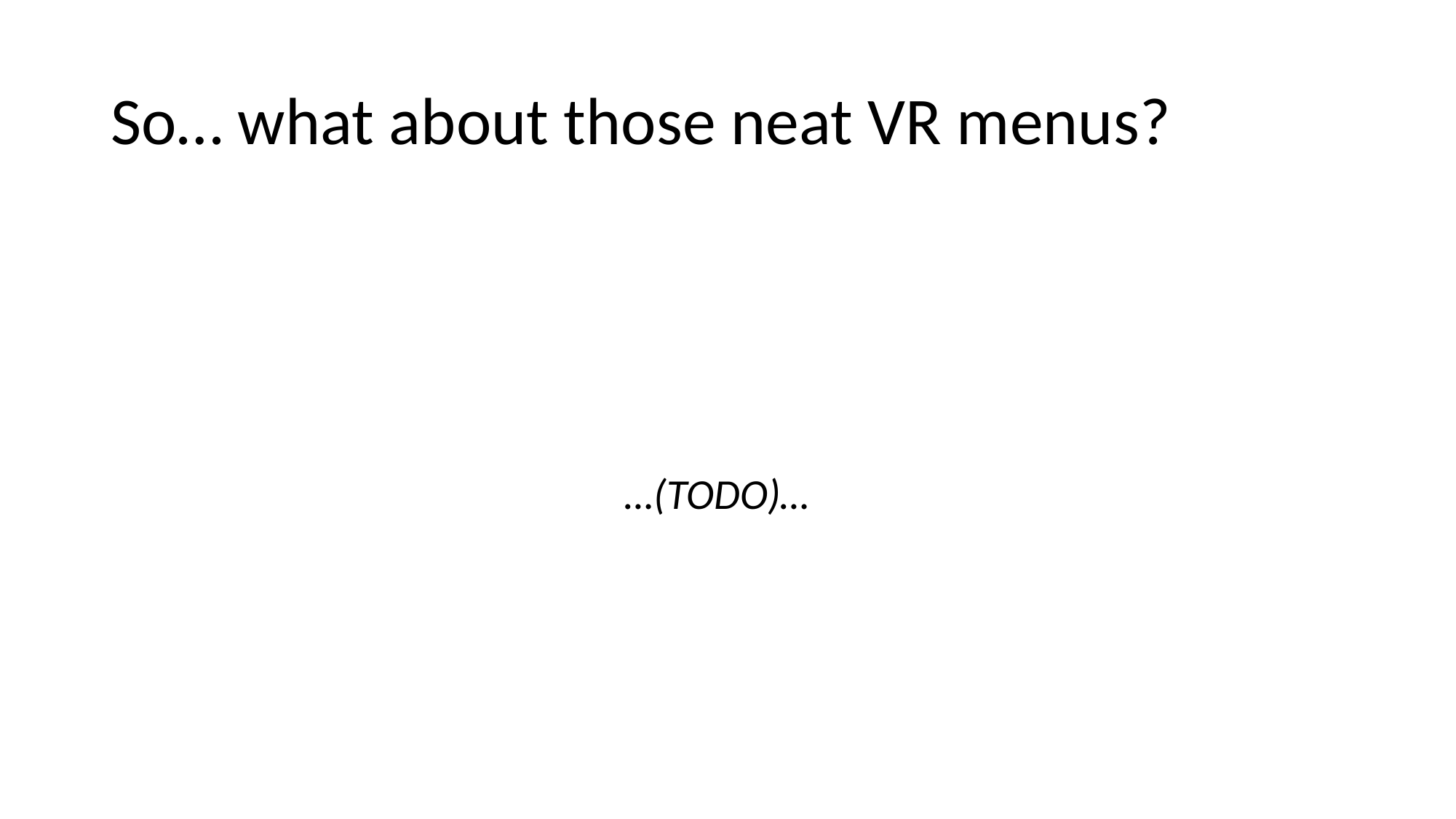

# So… what about those neat VR menus?

				        …(TODO)…